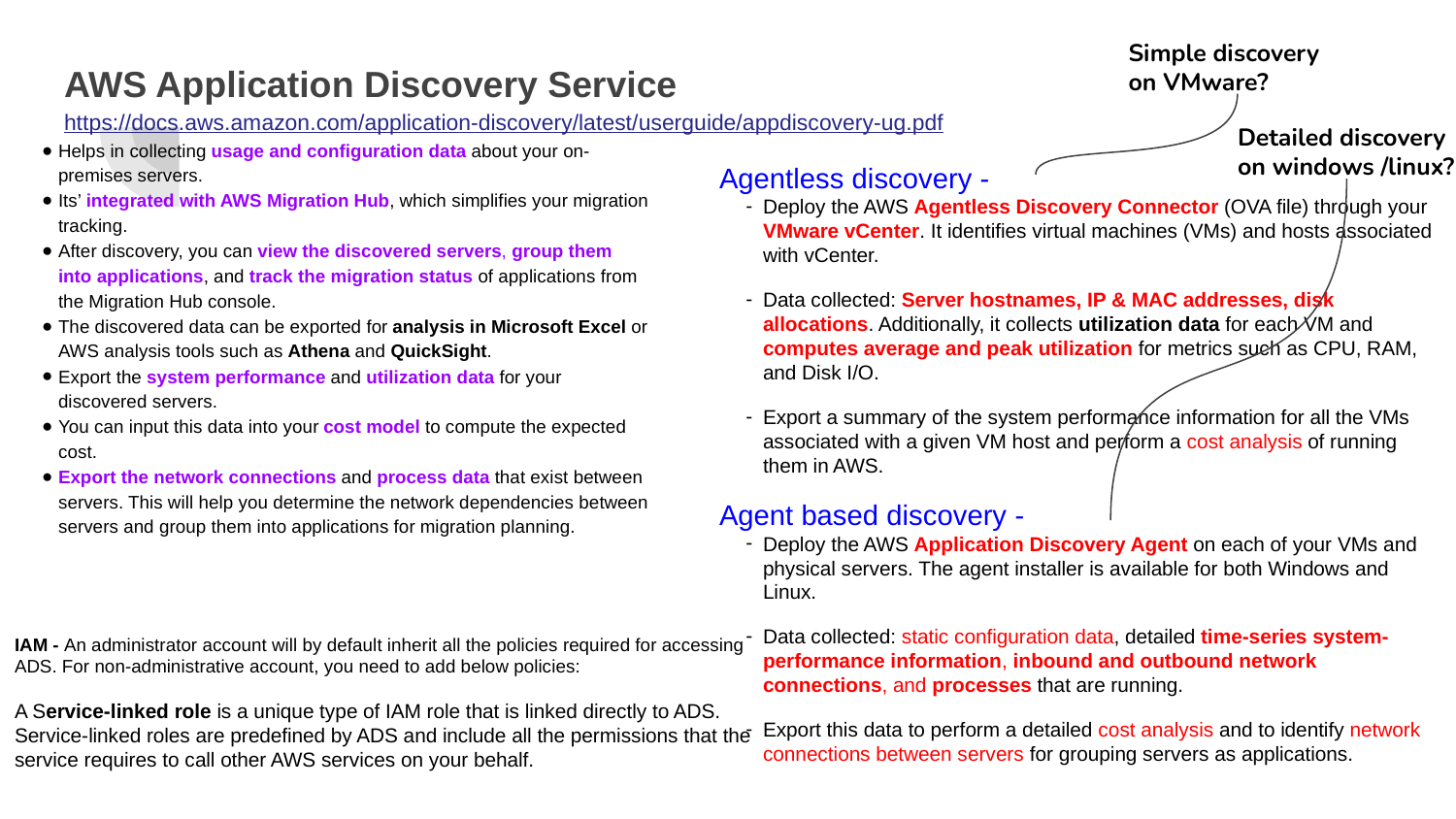

Simple discovery on VMware?
# AWS Application Discovery Service
https://docs.aws.amazon.com/application-discovery/latest/userguide/appdiscovery-ug.pdf
Detailed discovery on windows /linux?
Helps in collecting usage and configuration data about your on-premises servers.
Its’ integrated with AWS Migration Hub, which simplifies your migration tracking.
After discovery, you can view the discovered servers, group them into applications, and track the migration status of applications from the Migration Hub console.
The discovered data can be exported for analysis in Microsoft Excel or AWS analysis tools such as Athena and QuickSight.
Export the system performance and utilization data for your discovered servers.
You can input this data into your cost model to compute the expected cost.
Export the network connections and process data that exist between servers. This will help you determine the network dependencies between servers and group them into applications for migration planning.
Agentless discovery -
Deploy the AWS Agentless Discovery Connector (OVA file) through your VMware vCenter. It identifies virtual machines (VMs) and hosts associated with vCenter.
Data collected: Server hostnames, IP & MAC addresses, disk allocations. Additionally, it collects utilization data for each VM and computes average and peak utilization for metrics such as CPU, RAM, and Disk I/O.
Export a summary of the system performance information for all the VMs associated with a given VM host and perform a cost analysis of running them in AWS.
Agent based discovery -
Deploy the AWS Application Discovery Agent on each of your VMs and physical servers. The agent installer is available for both Windows and Linux.
Data collected: static configuration data, detailed time-series system-performance information, inbound and outbound network connections, and processes that are running.
Export this data to perform a detailed cost analysis and to identify network connections between servers for grouping servers as applications.
IAM - An administrator account will by default inherit all the policies required for accessing ADS. For non-administrative account, you need to add below policies:

A Service-linked role is a unique type of IAM role that is linked directly to ADS. Service-linked roles are predefined by ADS and include all the permissions that the service requires to call other AWS services on your behalf.